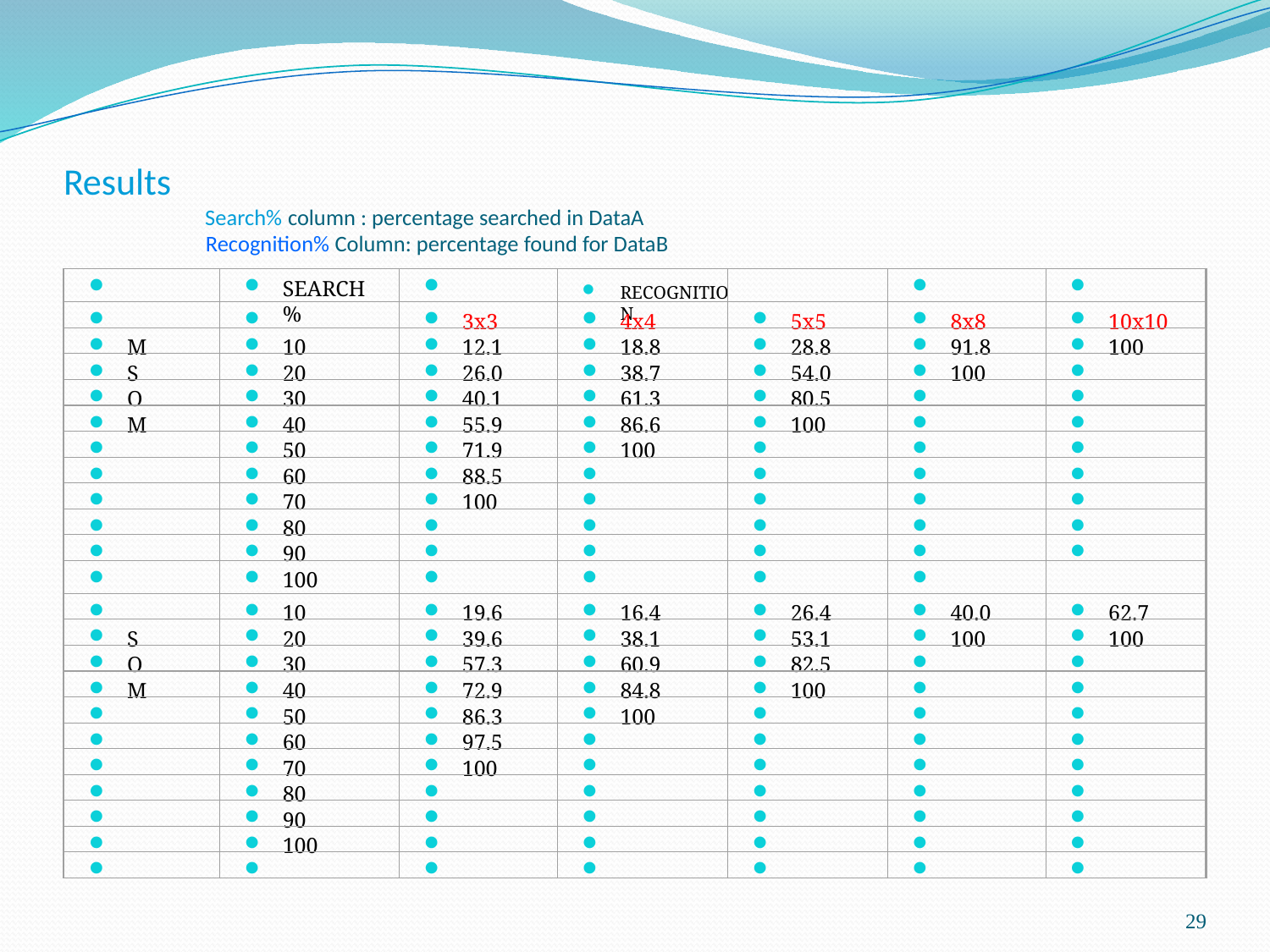

# Results Search% column : percentage searched in DataA Recognition% Column: percentage found for DataB

SEARCH%

RECOGNITION

3x3

4x4

5x5

8x8

10x10

M

10

12.1

18.8

28.8

91.8

100

S

20

26.0

38.7

54.0

100

O

30

40.1

61.3

80.5

M

40

55.9

86.6

100

50

71.9

100

60

88.5

70

100

80

90

100

10

19.6

16.4

26.4

40.0

62.7

S

20

39.6

38.1

53.1

100

100

O

30

57.3

60.9

82.5

M

40

72.9

84.8

100

50

86.3

100

60

97.5

70

100

80

90

100

29